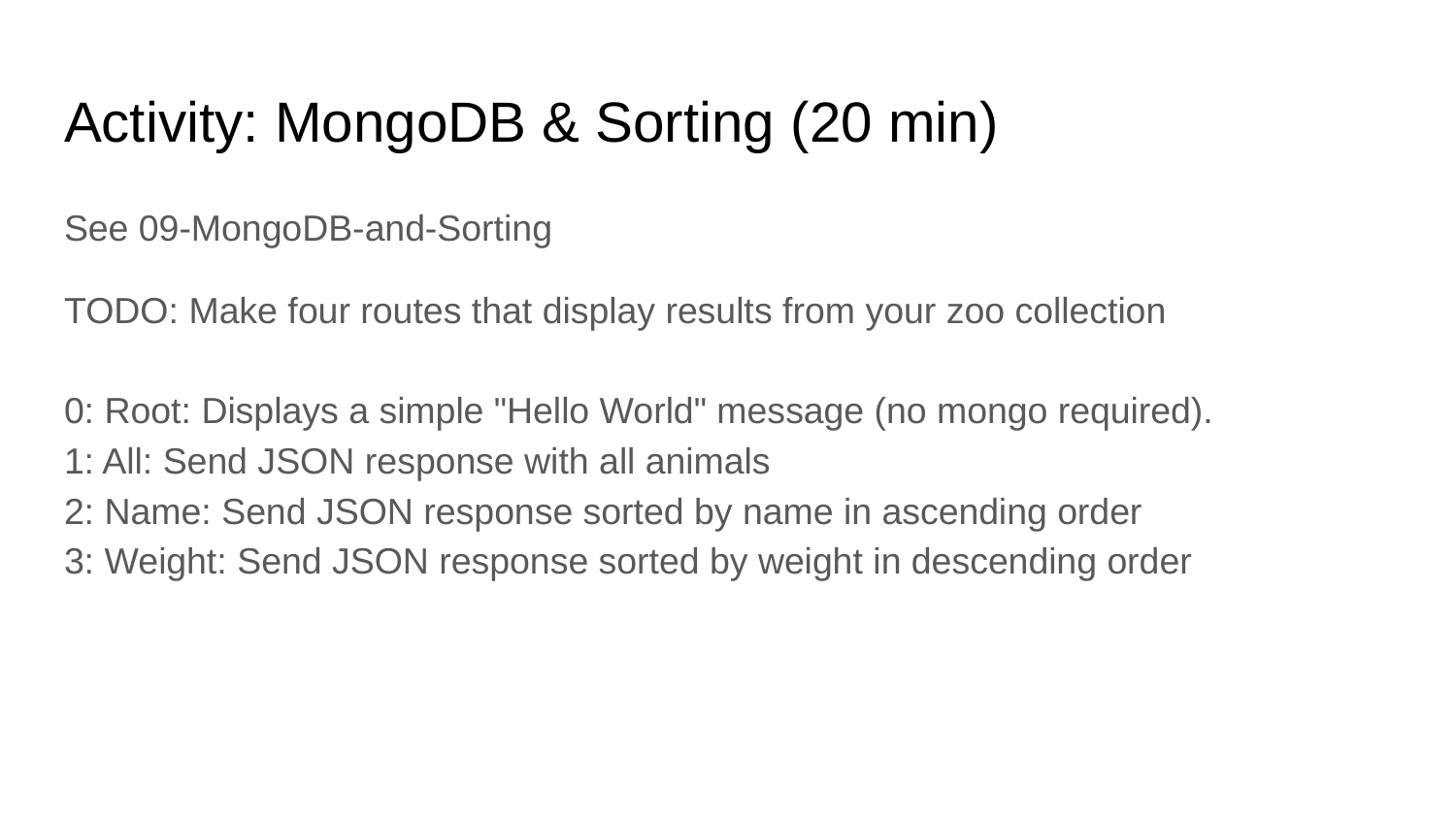

# Activity: MongoDB & Sorting (20 min)
See 09-MongoDB-and-Sorting
TODO: Make four routes that display results from your zoo collection
0: Root: Displays a simple "Hello World" message (no mongo required).
1: All: Send JSON response with all animals
2: Name: Send JSON response sorted by name in ascending order
3: Weight: Send JSON response sorted by weight in descending order